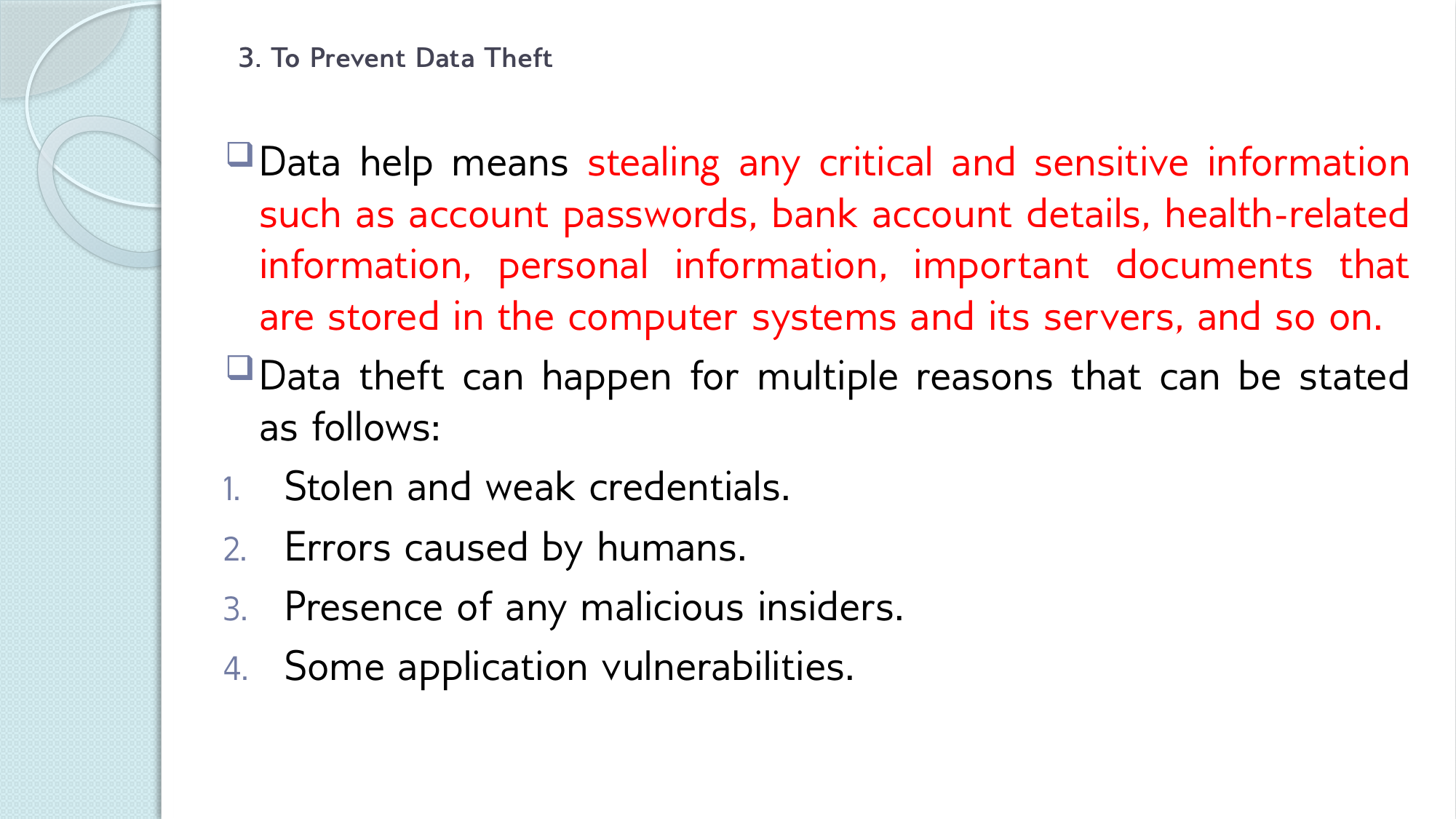

# 3. To Prevent Data Theft
Data help means stealing any critical and sensitive information such as account passwords, bank account details, health-related information, personal information, important documents that are stored in the computer systems and its servers, and so on.
Data theft can happen for multiple reasons that can be stated as follows:
Stolen and weak credentials.
Errors caused by humans.
Presence of any malicious insiders.
Some application vulnerabilities.